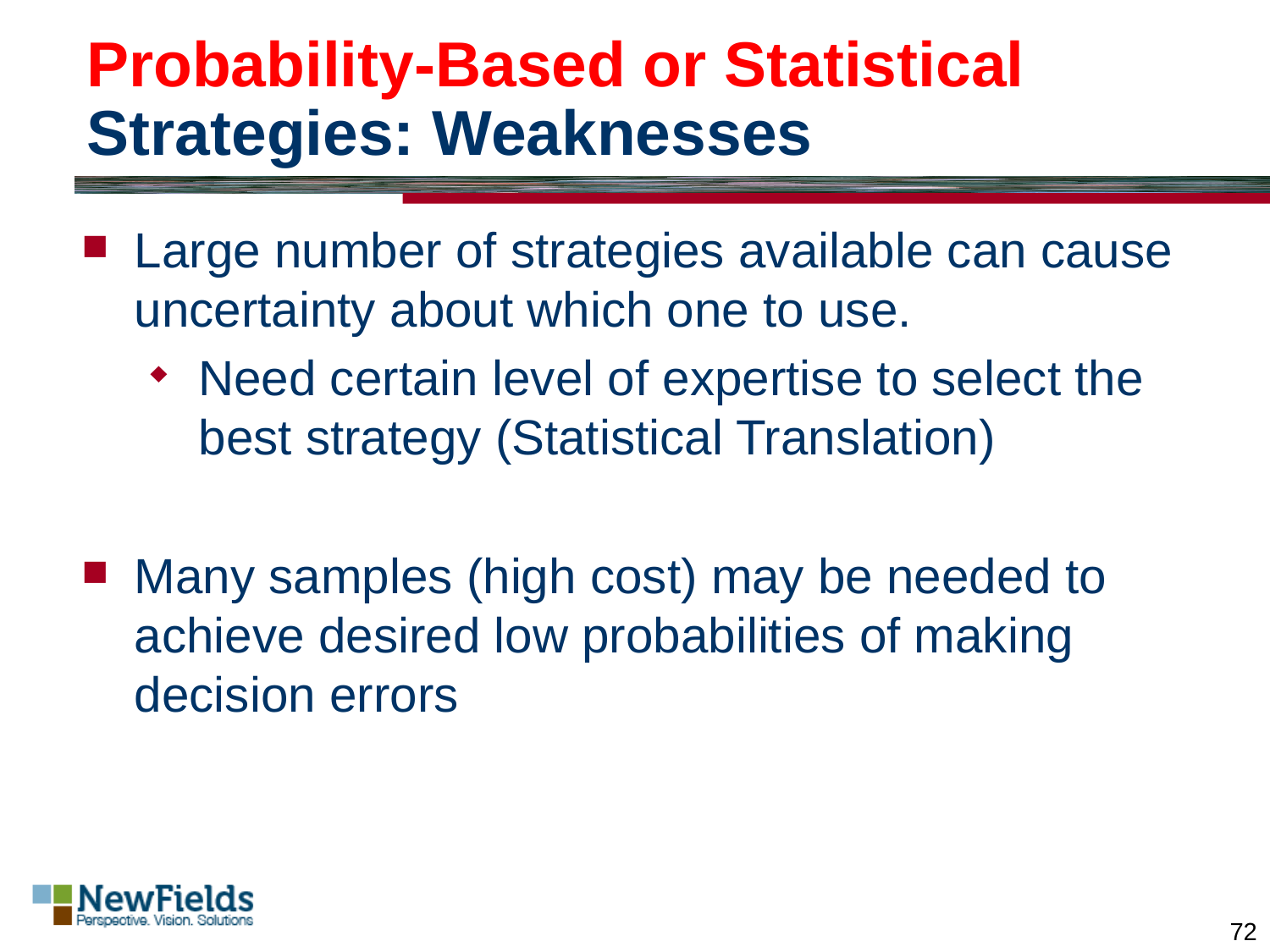

# Probability-Based or Statistical Strategies: Weaknesses
Large number of strategies available can cause uncertainty about which one to use.
Need certain level of expertise to select the best strategy (Statistical Translation)

Many samples (high cost) may be needed to achieve desired low probabilities of making decision errors
72